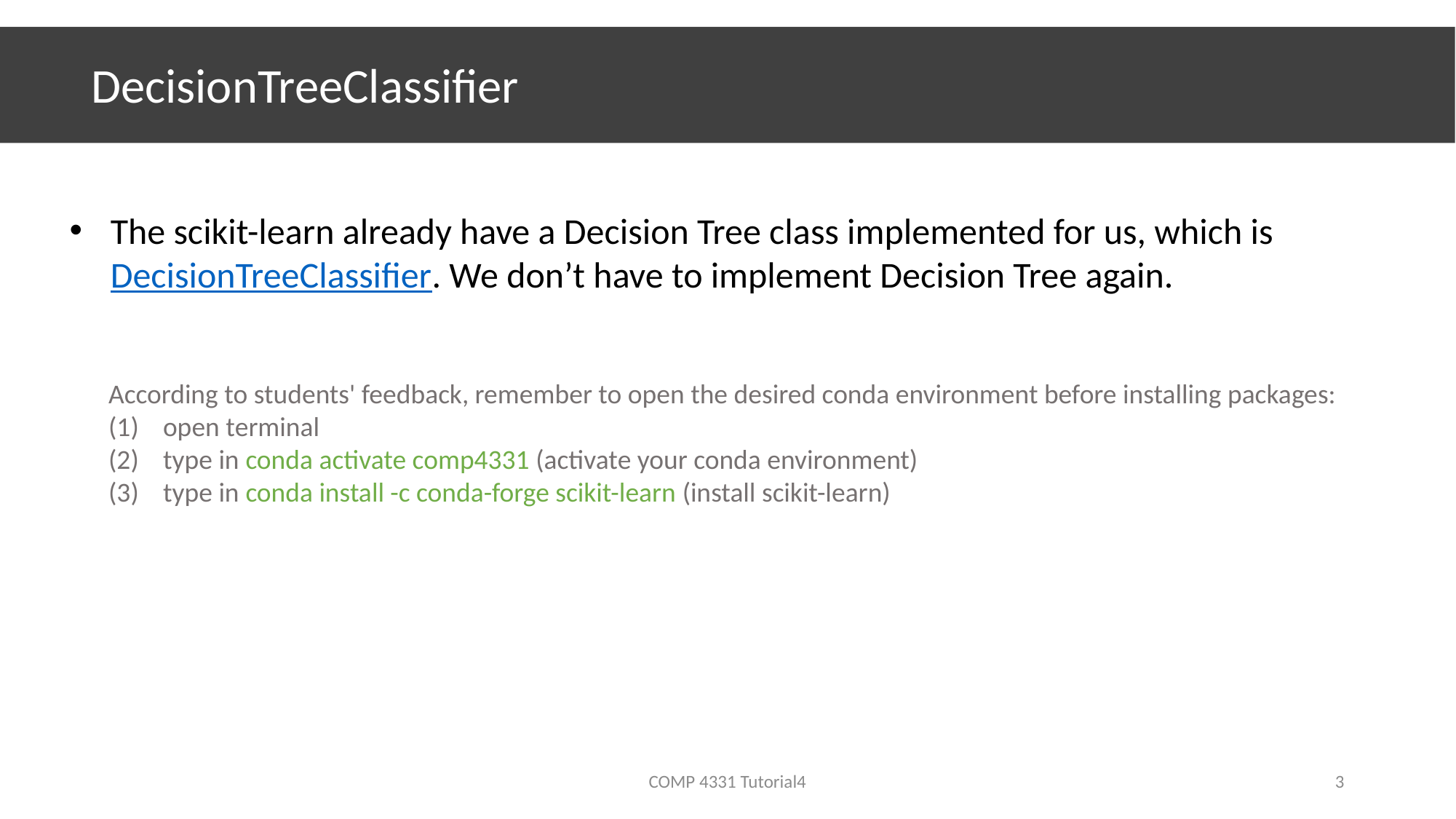

# DecisionTreeClassifier
The scikit-learn already have a Decision Tree class implemented for us, which is DecisionTreeClassifier. We don’t have to implement Decision Tree again.
According to students' feedback, remember to open the desired conda environment before installing packages:
open terminal
type in conda activate comp4331 (activate your conda environment)
type in conda install -c conda-forge scikit-learn (install scikit-learn)
COMP 4331 Tutorial4
3